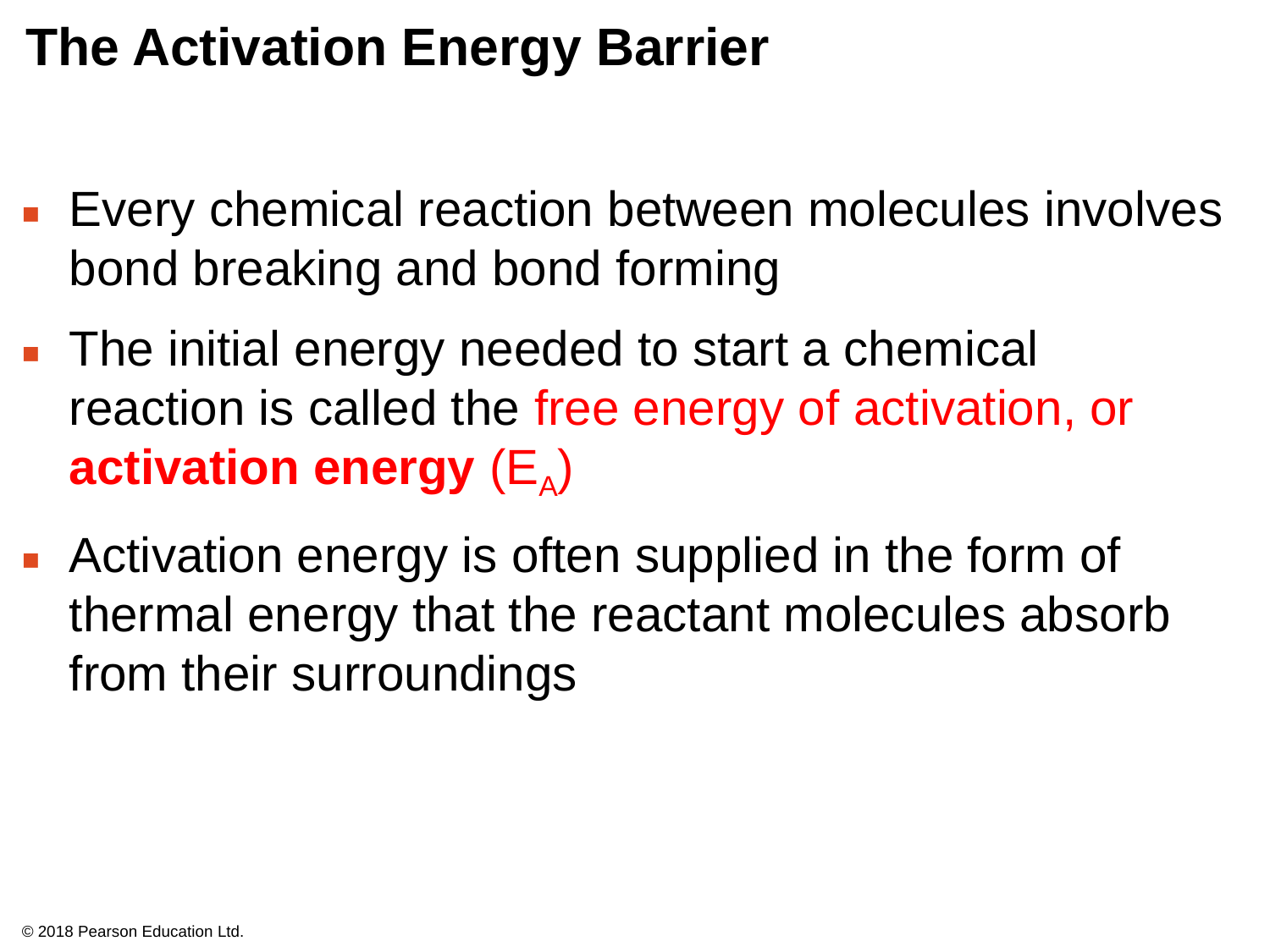

# The Activation Energy Barrier
Every chemical reaction between molecules involves bond breaking and bond forming
The initial energy needed to start a chemical reaction is called the free energy of activation, or activation energy (EA)
Activation energy is often supplied in the form of thermal energy that the reactant molecules absorb from their surroundings
© 2018 Pearson Education Ltd.